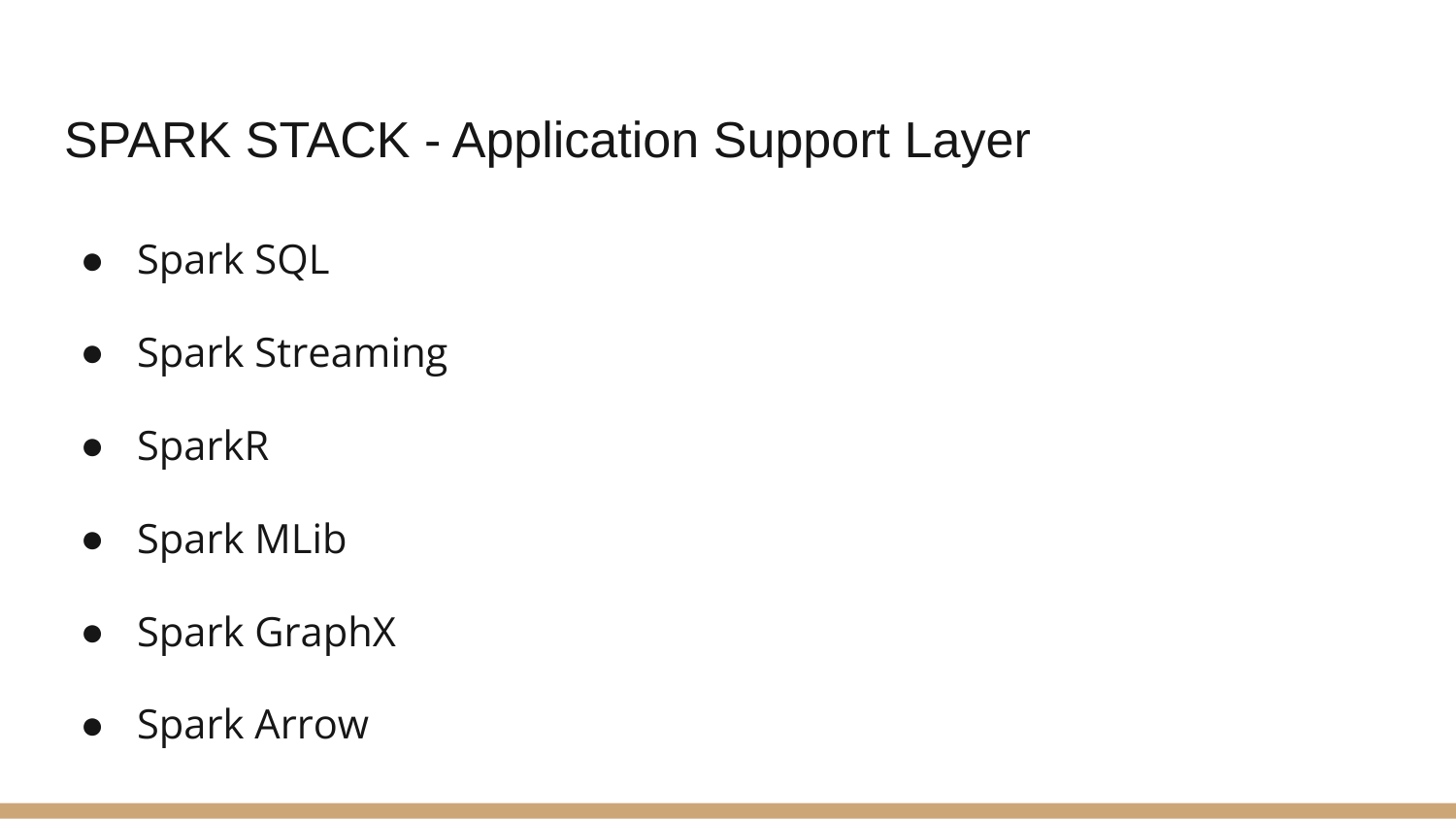

# SPARK STACK - Application Support Layer
Spark SQL
Spark Streaming
SparkR
Spark MLib
Spark GraphX
Spark Arrow